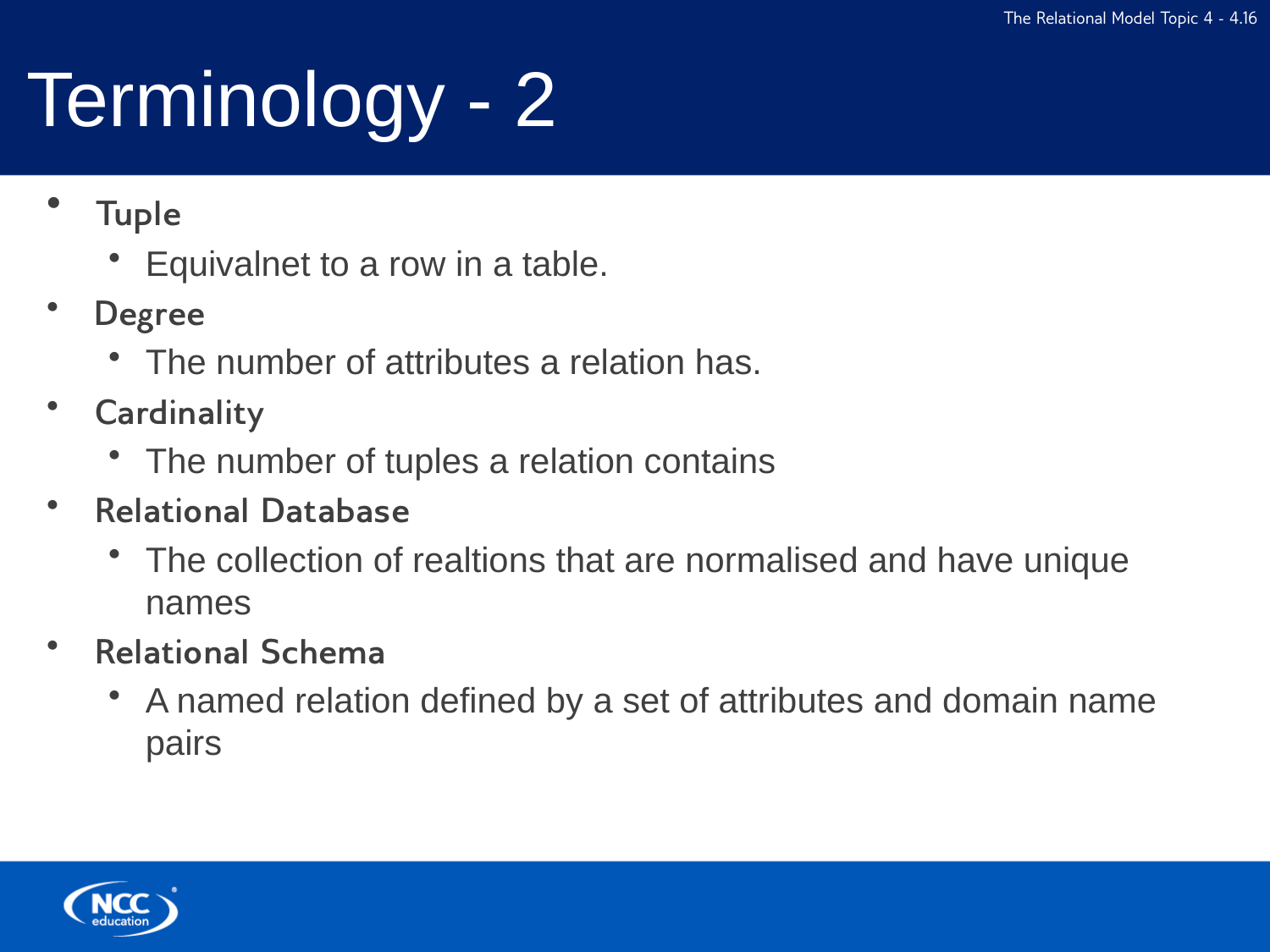

# Terminology - 2
 Tuple
Equivalnet to a row in a table.
 Degree
The number of attributes a relation has.
 Cardinality
The number of tuples a relation contains
 Relational Database
The collection of realtions that are normalised and have unique names
 Relational Schema
A named relation defined by a set of attributes and domain name pairs